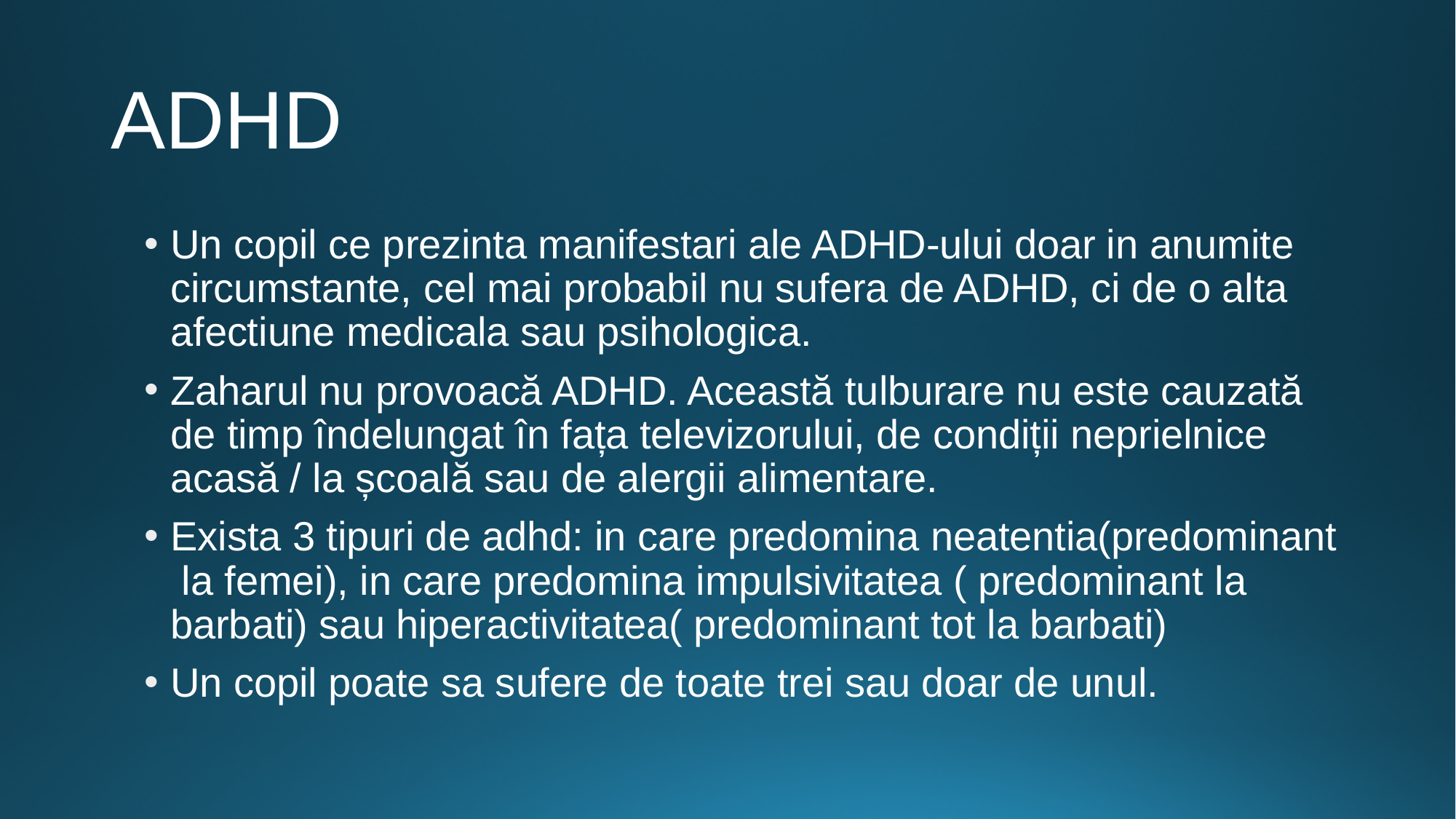

# ADHD
Un copil ce prezinta manifestari ale ADHD-ului doar in anumite circumstante, cel mai probabil nu sufera de ADHD, ci de o alta afectiune medicala sau psihologica.
Zaharul nu provoacă ADHD. Această tulburare nu este cauzată de timp îndelungat în fața televizorului, de condiții neprielnice acasă / la școală sau de alergii alimentare.
Exista 3 tipuri de adhd: in care predomina neatentia(predominant  la femei), in care predomina impulsivitatea ( predominant la barbati) sau hiperactivitatea( predominant tot la barbati)
Un copil poate sa sufere de toate trei sau doar de unul.